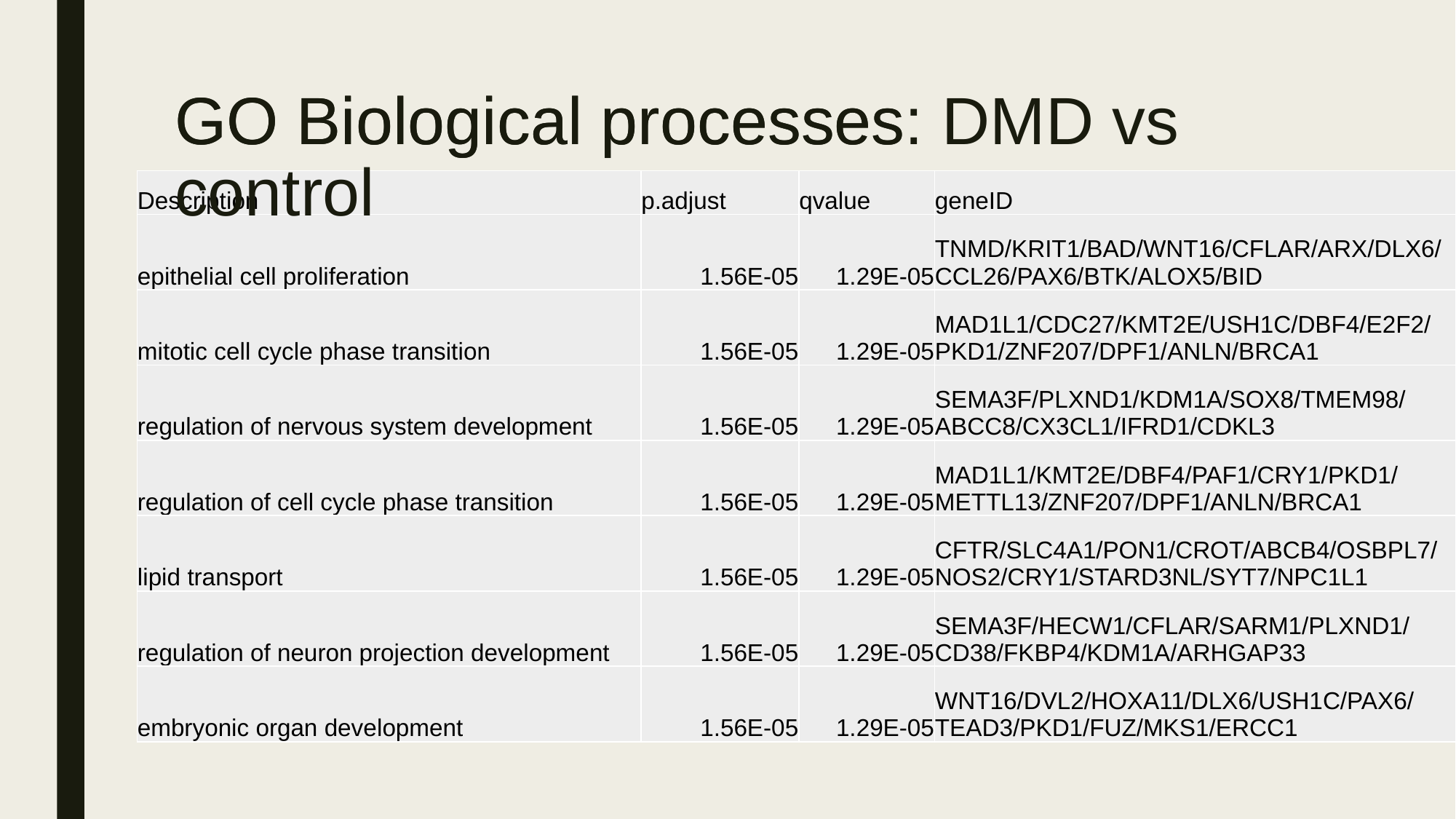

# GO Biological processes
GO Biological processes: DMD vs control
| Description | p.adjust | qvalue | geneID |
| --- | --- | --- | --- |
| epithelial cell proliferation | 1.56E-05 | 1.29E-05 | TNMD/KRIT1/BAD/WNT16/CFLAR/ARX/DLX6/CCL26/PAX6/BTK/ALOX5/BID |
| mitotic cell cycle phase transition | 1.56E-05 | 1.29E-05 | MAD1L1/CDC27/KMT2E/USH1C/DBF4/E2F2/PKD1/ZNF207/DPF1/ANLN/BRCA1 |
| regulation of nervous system development | 1.56E-05 | 1.29E-05 | SEMA3F/PLXND1/KDM1A/SOX8/TMEM98/ABCC8/CX3CL1/IFRD1/CDKL3 |
| regulation of cell cycle phase transition | 1.56E-05 | 1.29E-05 | MAD1L1/KMT2E/DBF4/PAF1/CRY1/PKD1/METTL13/ZNF207/DPF1/ANLN/BRCA1 |
| lipid transport | 1.56E-05 | 1.29E-05 | CFTR/SLC4A1/PON1/CROT/ABCB4/OSBPL7/NOS2/CRY1/STARD3NL/SYT7/NPC1L1 |
| regulation of neuron projection development | 1.56E-05 | 1.29E-05 | SEMA3F/HECW1/CFLAR/SARM1/PLXND1/CD38/FKBP4/KDM1A/ARHGAP33 |
| embryonic organ development | 1.56E-05 | 1.29E-05 | WNT16/DVL2/HOXA11/DLX6/USH1C/PAX6/TEAD3/PKD1/FUZ/MKS1/ERCC1 |